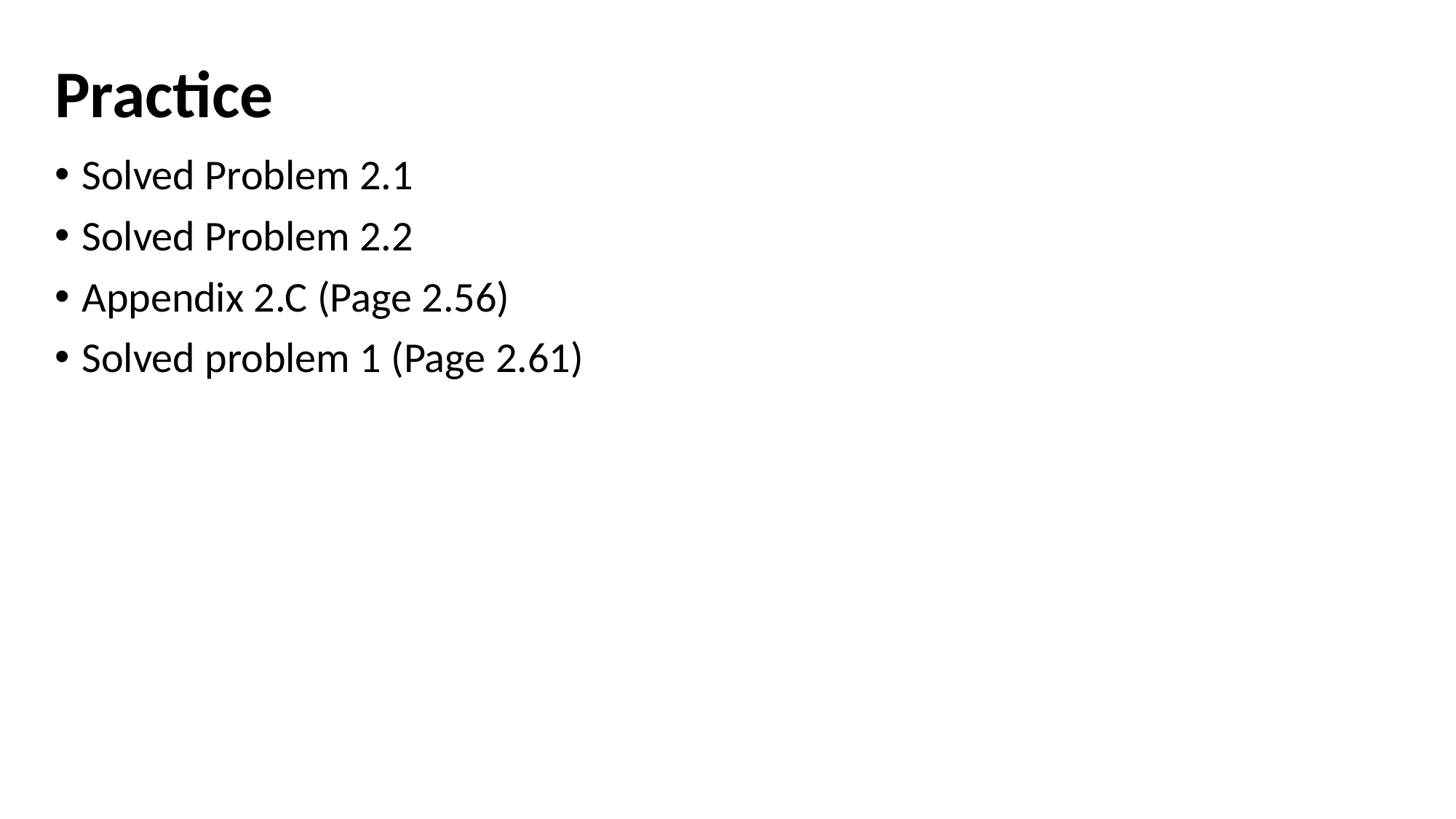

# Practice
Solved Problem 2.1
Solved Problem 2.2
Appendix 2.C (Page 2.56)
Solved problem 1 (Page 2.61)